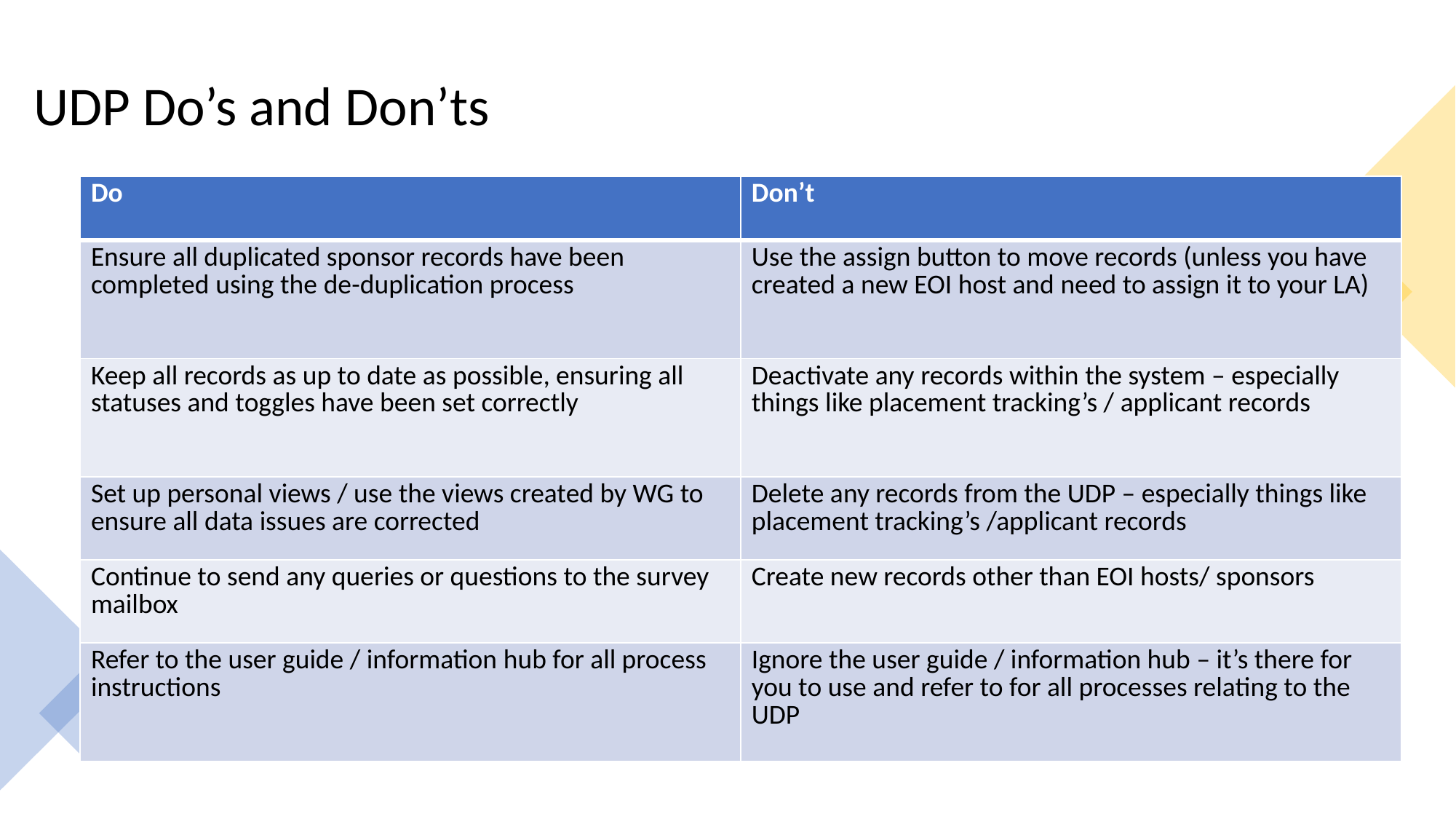

# UDP Do’s and Don’ts

| Do | Don’t |
| --- | --- |
| Ensure all duplicated sponsor records have been completed using the de-duplication process | Use the assign button to move records (unless you have created a new EOI host and need to assign it to your LA) |
| Keep all records as up to date as possible, ensuring all statuses and toggles have been set correctly | Deactivate any records within the system – especially things like placement tracking’s / applicant records |
| Set up personal views / use the views created by WG to ensure all data issues are corrected | Delete any records from the UDP – especially things like placement tracking’s /applicant records |
| Continue to send any queries or questions to the survey mailbox | Create new records other than EOI hosts/ sponsors |
| Refer to the user guide / information hub for all process instructions | Ignore the user guide / information hub – it’s there for you to use and refer to for all processes relating to the UDP |